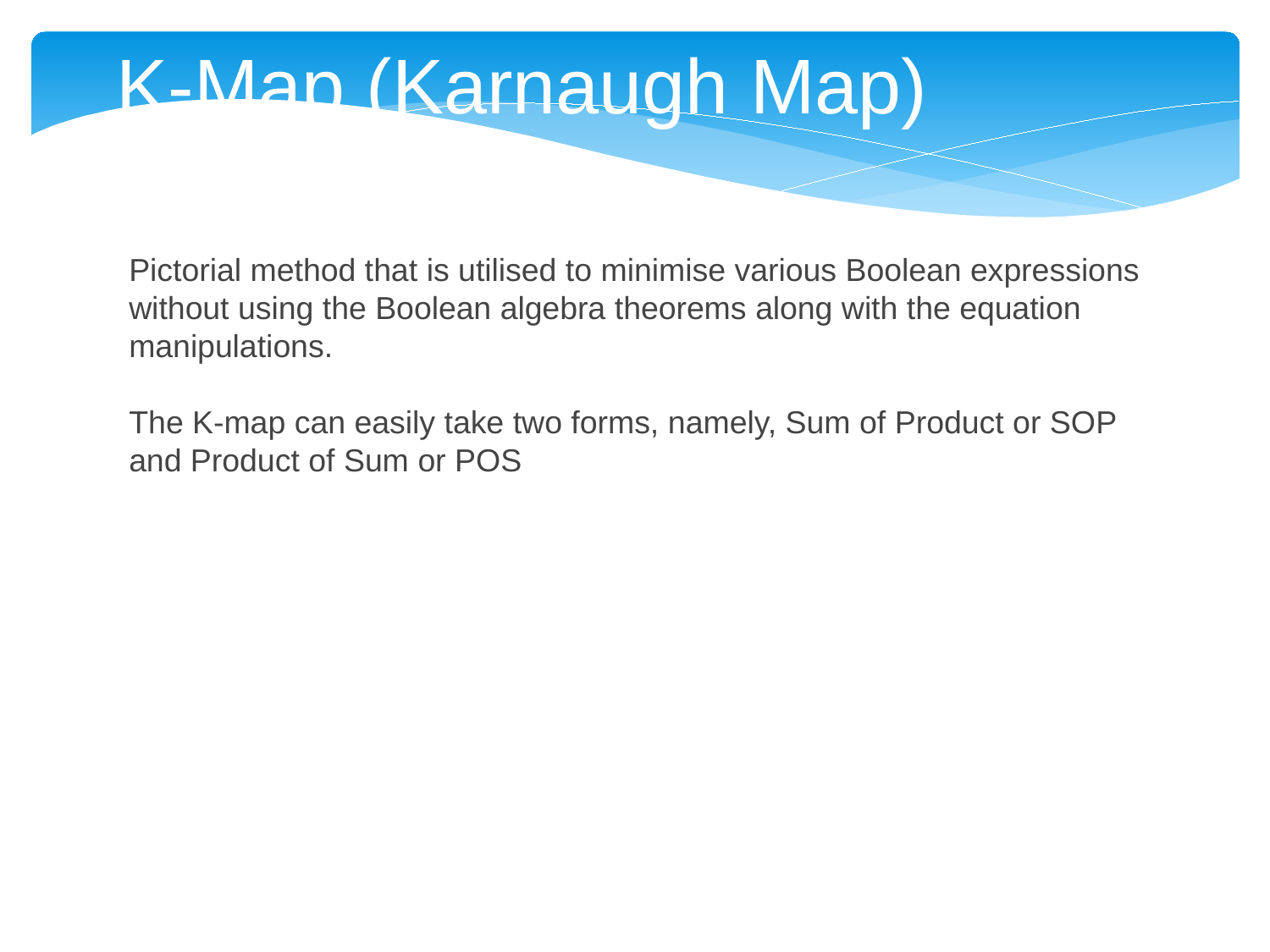

K-Map (Karnaugh Map)
Pictorial method that is utilised to minimise various Boolean expressions without using the Boolean algebra theorems along with the equation manipulations.

The K-map can easily take two forms, namely, Sum of Product or SOP and Product of Sum or POS